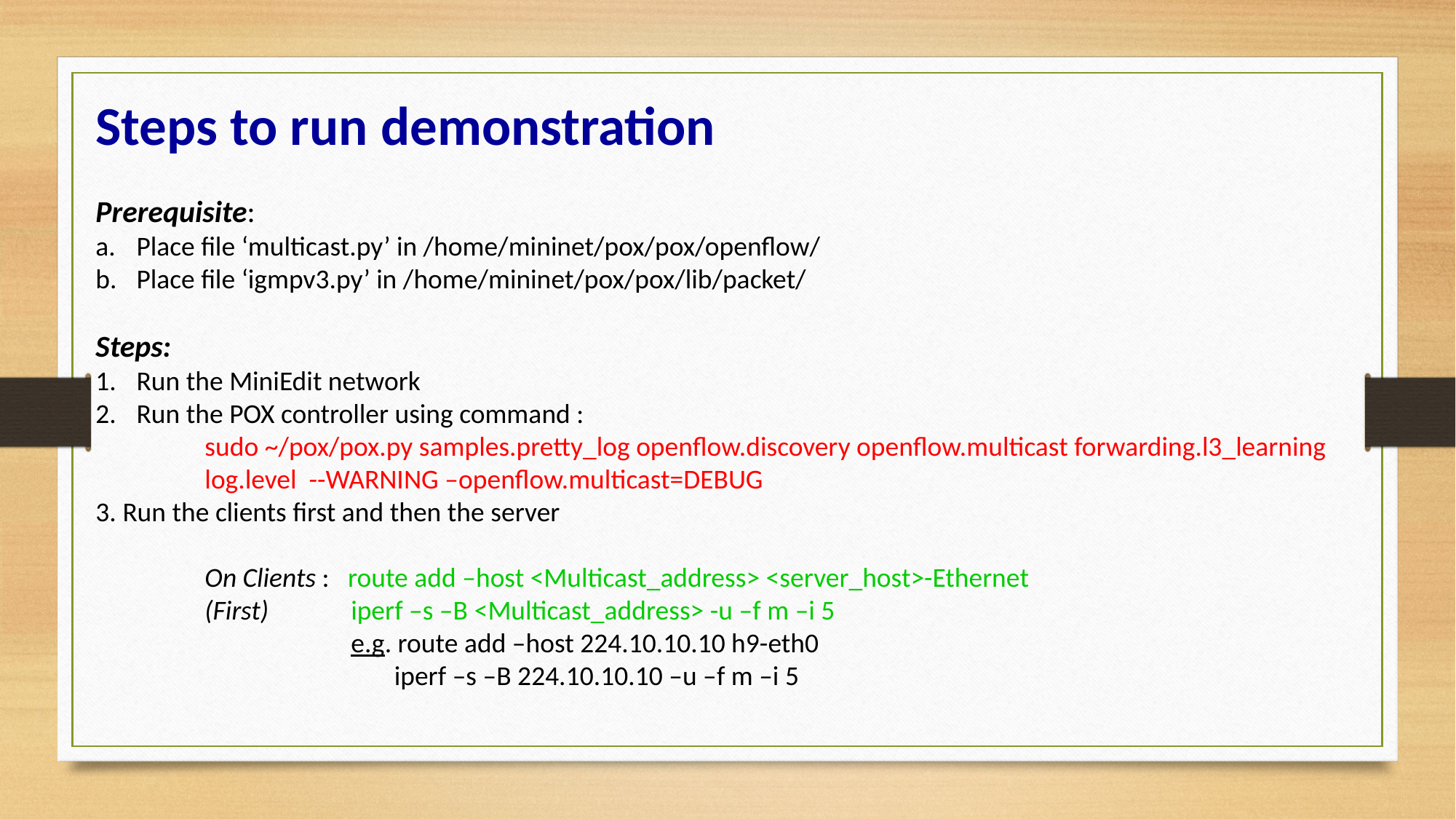

Steps to run demonstration

Prerequisite:
Place file ‘multicast.py’ in /home/mininet/pox/pox/openflow/
Place file ‘igmpv3.py’ in /home/mininet/pox/pox/lib/packet/

Steps:
Run the MiniEdit network
Run the POX controller using command :
	sudo ~/pox/pox.py samples.pretty_log openflow.discovery openflow.multicast forwarding.l3_learning 	log.level  --WARNING –openflow.multicast=DEBUG
3. Run the clients first and then the server

	On Clients :   route add –host <Multicast_address> <server_host>-Ethernet
	(First)	      iperf –s –B <Multicast_address> -u –f m –i 5
		      e.g. route add –host 224.10.10.10 h9-eth0
		             iperf –s –B 224.10.10.10 –u –f m –i 5